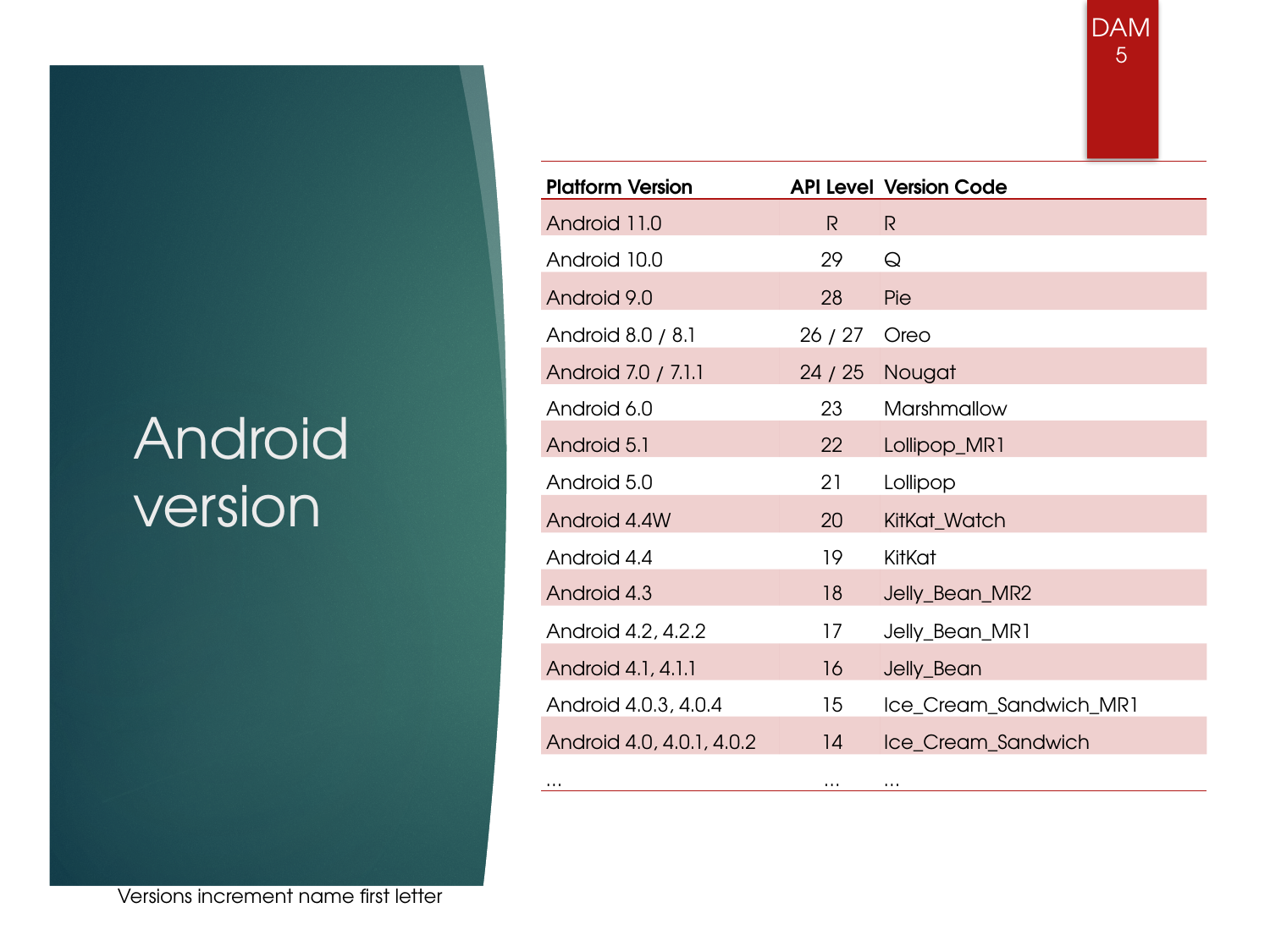

DAM
5

# Android version
| Platform Version | API Level | Version Code |
| --- | --- | --- |
| Android 11.0 | R | R |
| Android 10.0 | 29 | Q |
| Android 9.0 | 28 | Pie |
| Android 8.0 / 8.1 | 26 / 27 | Oreo |
| Android 7.0 / 7.1.1 | 24 / 25 | Nougat |
| Android 6.0 | 23 | Marshmallow |
| Android 5.1 | 22 | Lollipop\_MR1 |
| Android 5.0 | 21 | Lollipop |
| Android 4.4W | 20 | KitKat\_Watch |
| Android 4.4 | 19 | KitKat |
| Android 4.3 | 18 | Jelly\_Bean\_MR2 |
| Android 4.2, 4.2.2 | 17 | Jelly\_Bean\_MR1 |
| Android 4.1, 4.1.1 | 16 | Jelly\_Bean |
| Android 4.0.3, 4.0.4 | 15 | Ice\_Cream\_Sandwich\_MR1 |
| Android 4.0, 4.0.1, 4.0.2 | 14 | Ice\_Cream\_Sandwich |
| … | … | … |

Versions increment name first letter